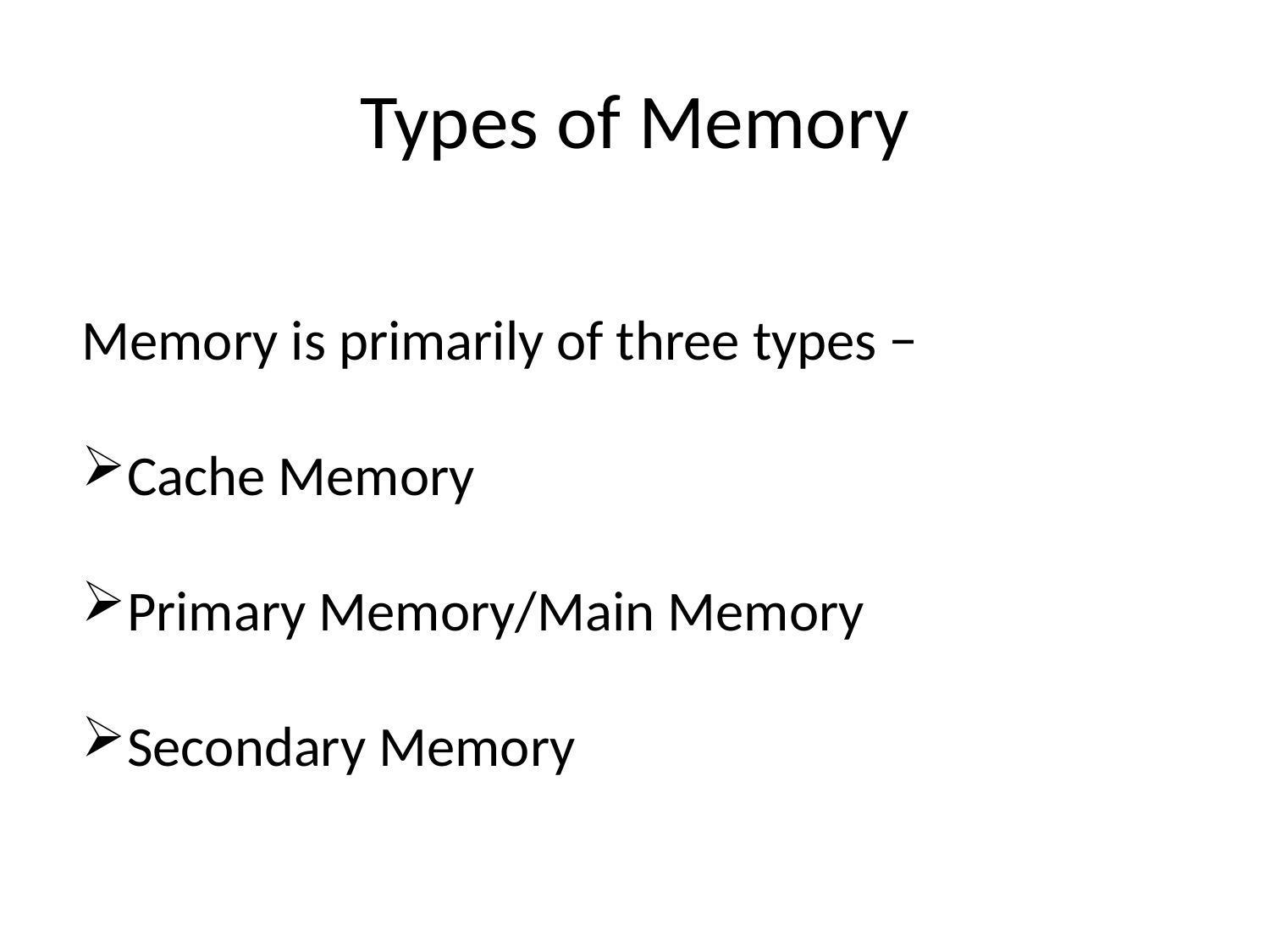

# Types of Memory
Memory is primarily of three types −
Cache Memory
Primary Memory/Main Memory
Secondary Memory